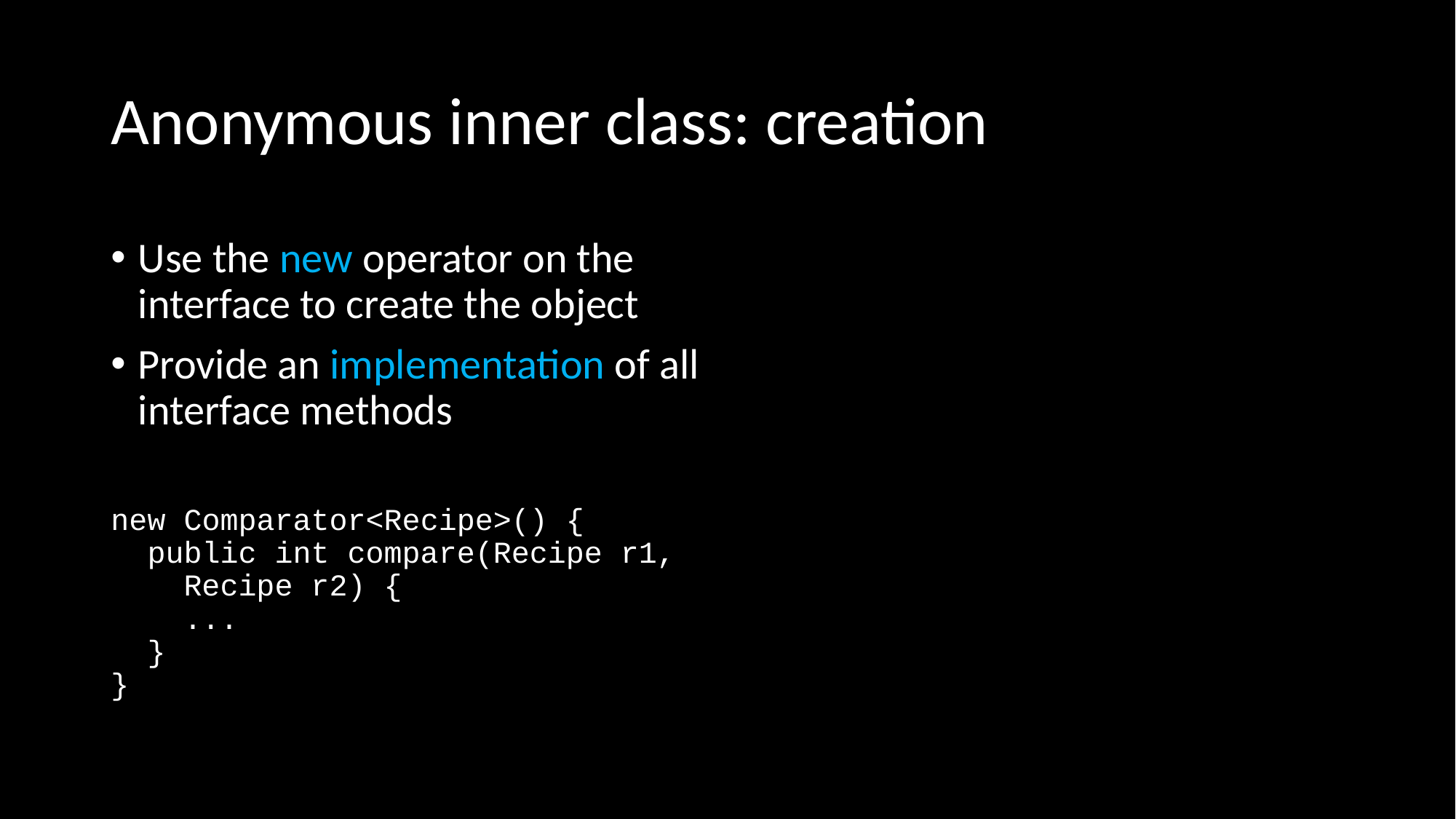

# Anonymous inner class: creation
Use the new operator on the interface to create the object
Provide an implementation of all interface methods
new Comparator<Recipe>() {
  public int compare(Recipe r1,
    Recipe r2) {
    ...
  }
}